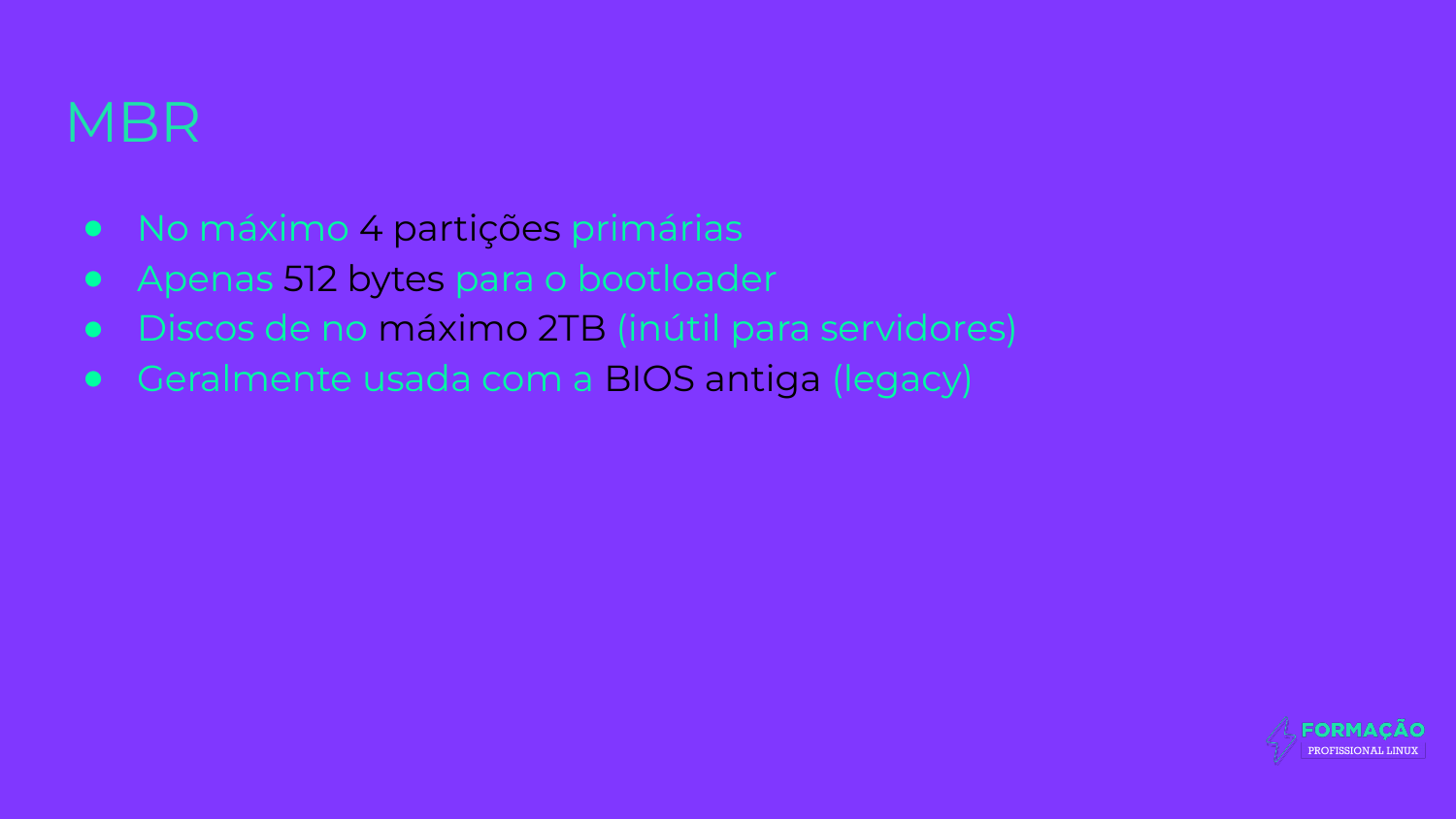

# MBR
No máximo 4 partições primárias
Apenas 512 bytes para o bootloader
Discos de no máximo 2TB (inútil para servidores)
Geralmente usada com a BIOS antiga (legacy)